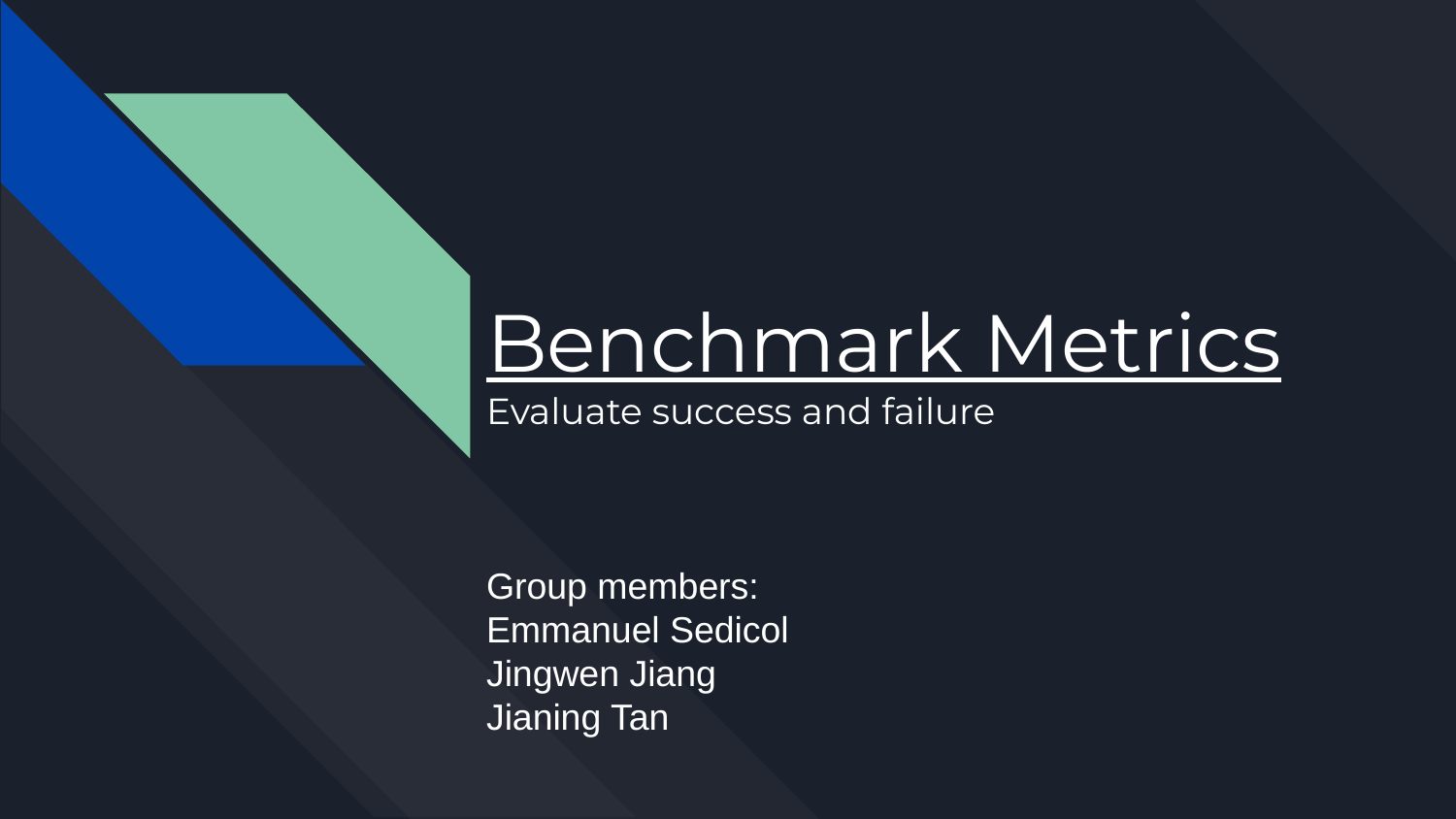

# Benchmark Metrics
Evaluate success and failure

Group members:
Emmanuel Sedicol
Jingwen Jiang
Jianing Tan